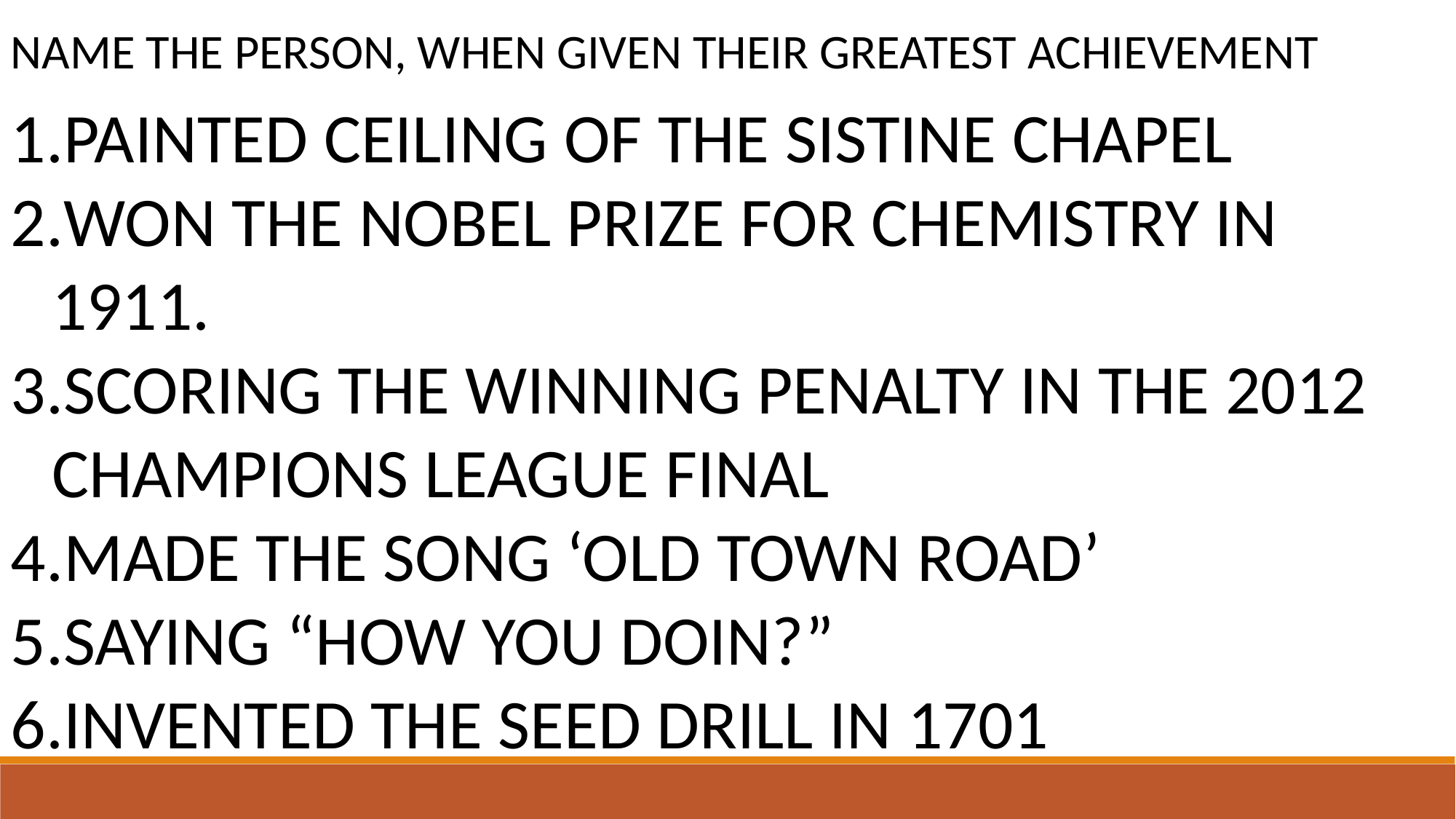

NAME THE PERSON, WHEN GIVEN THEIR GREATEST ACHIEVEMENT
PAINTED CEILING OF THE SISTINE CHAPEL
WON THE NOBEL PRIZE FOR CHEMISTRY IN 1911.
SCORING THE WINNING PENALTY IN THE 2012 CHAMPIONS LEAGUE FINAL
MADE THE SONG ‘OLD TOWN ROAD’
SAYING “HOW YOU DOIN?”
INVENTED THE SEED DRILL IN 1701